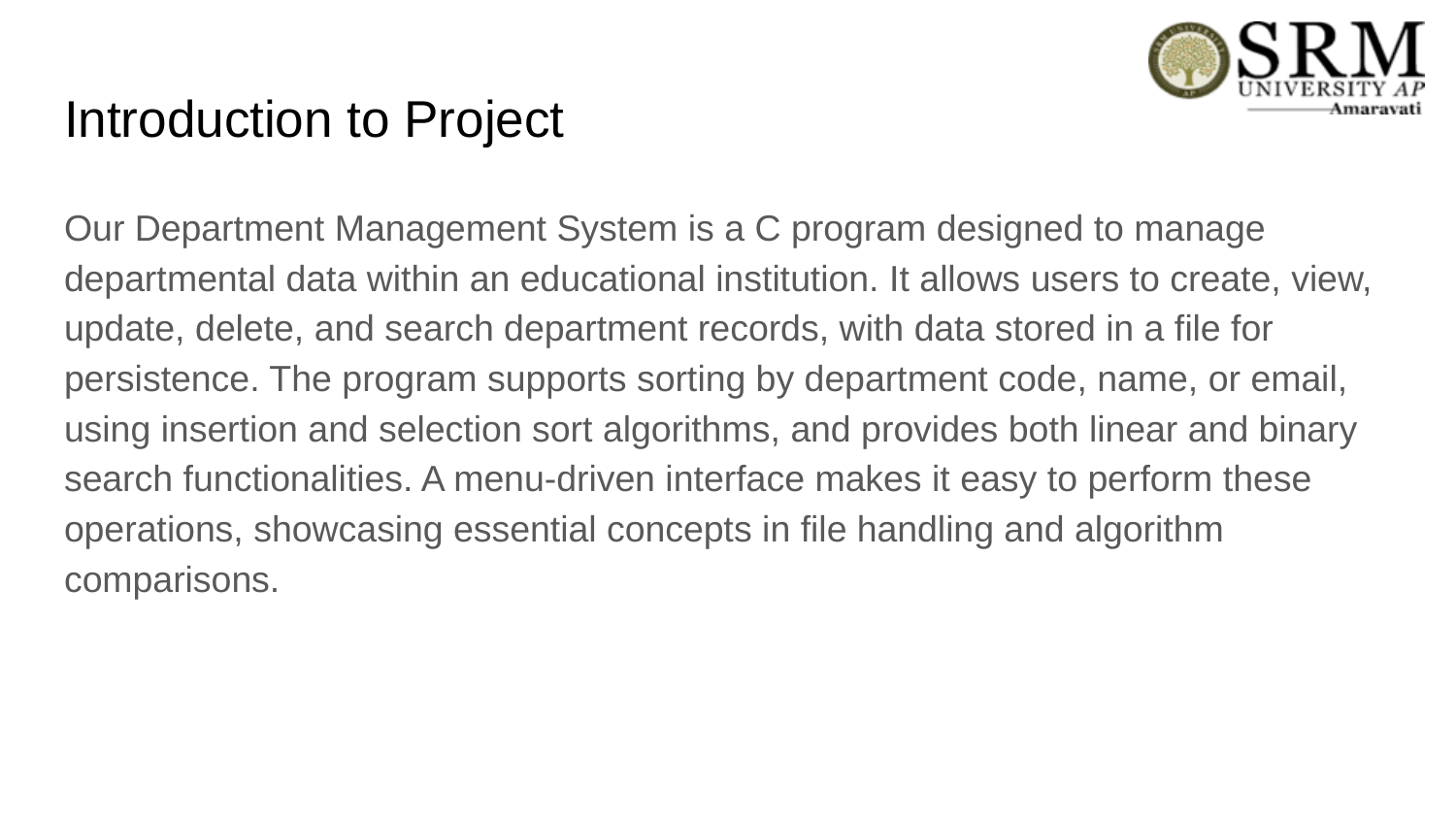

# Introduction to Project
Our Department Management System is a C program designed to manage departmental data within an educational institution. It allows users to create, view, update, delete, and search department records, with data stored in a file for persistence. The program supports sorting by department code, name, or email, using insertion and selection sort algorithms, and provides both linear and binary search functionalities. A menu-driven interface makes it easy to perform these operations, showcasing essential concepts in file handling and algorithm comparisons.